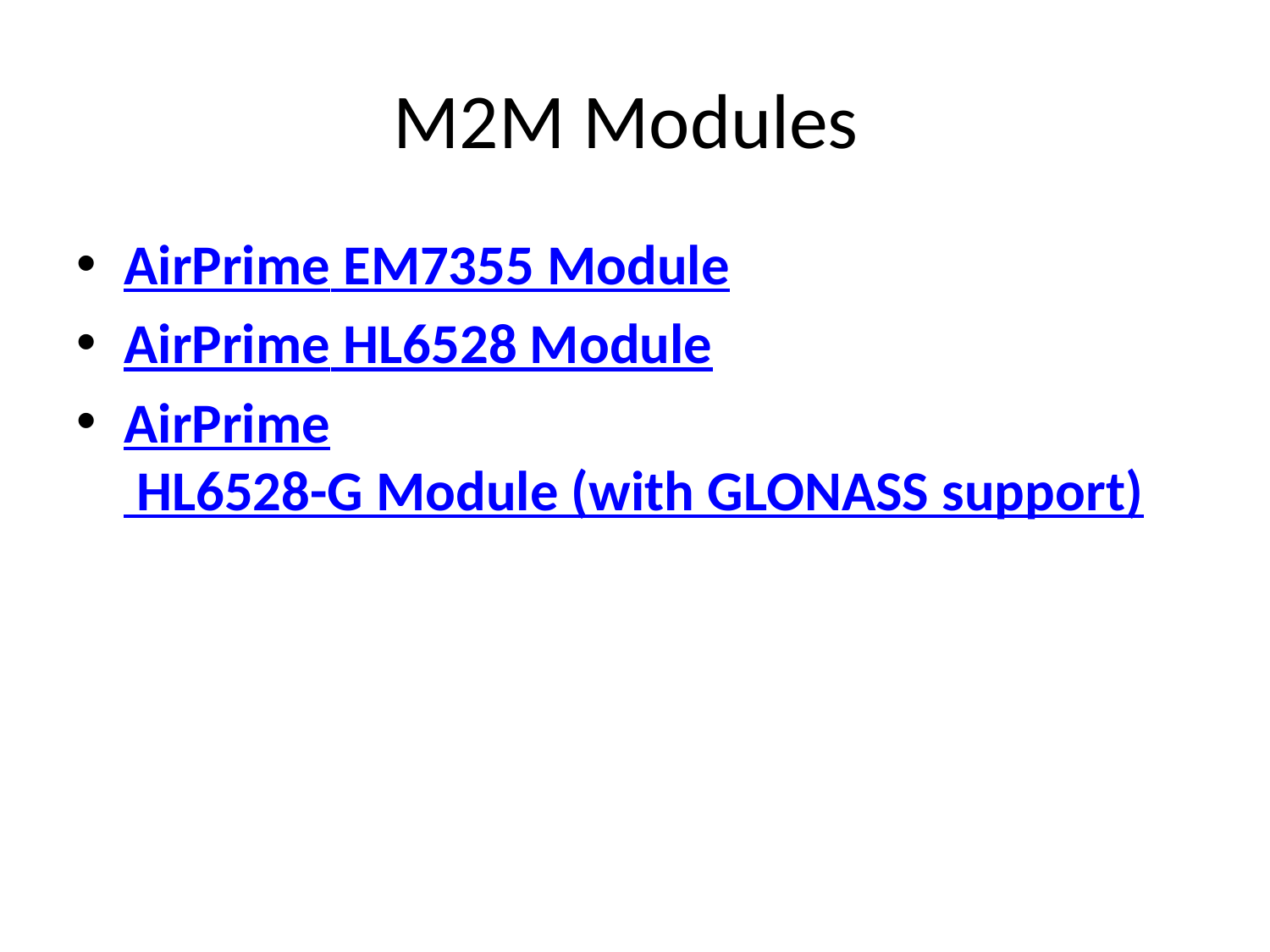

# M2M Modules
AirPrime EM7355 Module
AirPrime HL6528 Module
AirPrime HL6528-G Module (with GLONASS support)